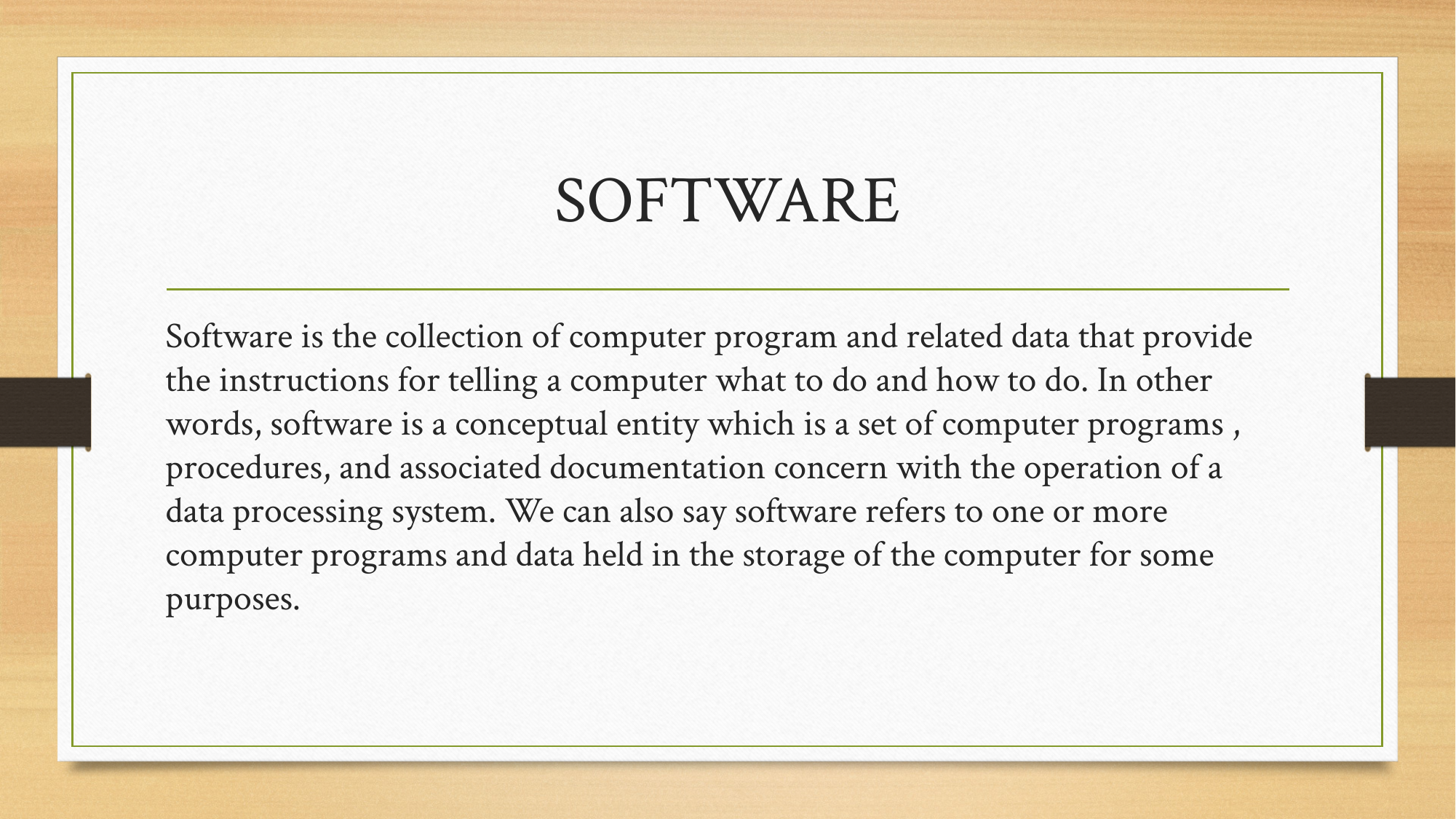

# SOFTWARE
Software is the collection of computer program and related data that provide the instructions for telling a computer what to do and how to do. In other words, software is a conceptual entity which is a set of computer programs , procedures, and associated documentation concern with the operation of a data processing system. We can also say software refers to one or more computer programs and data held in the storage of the computer for some purposes.